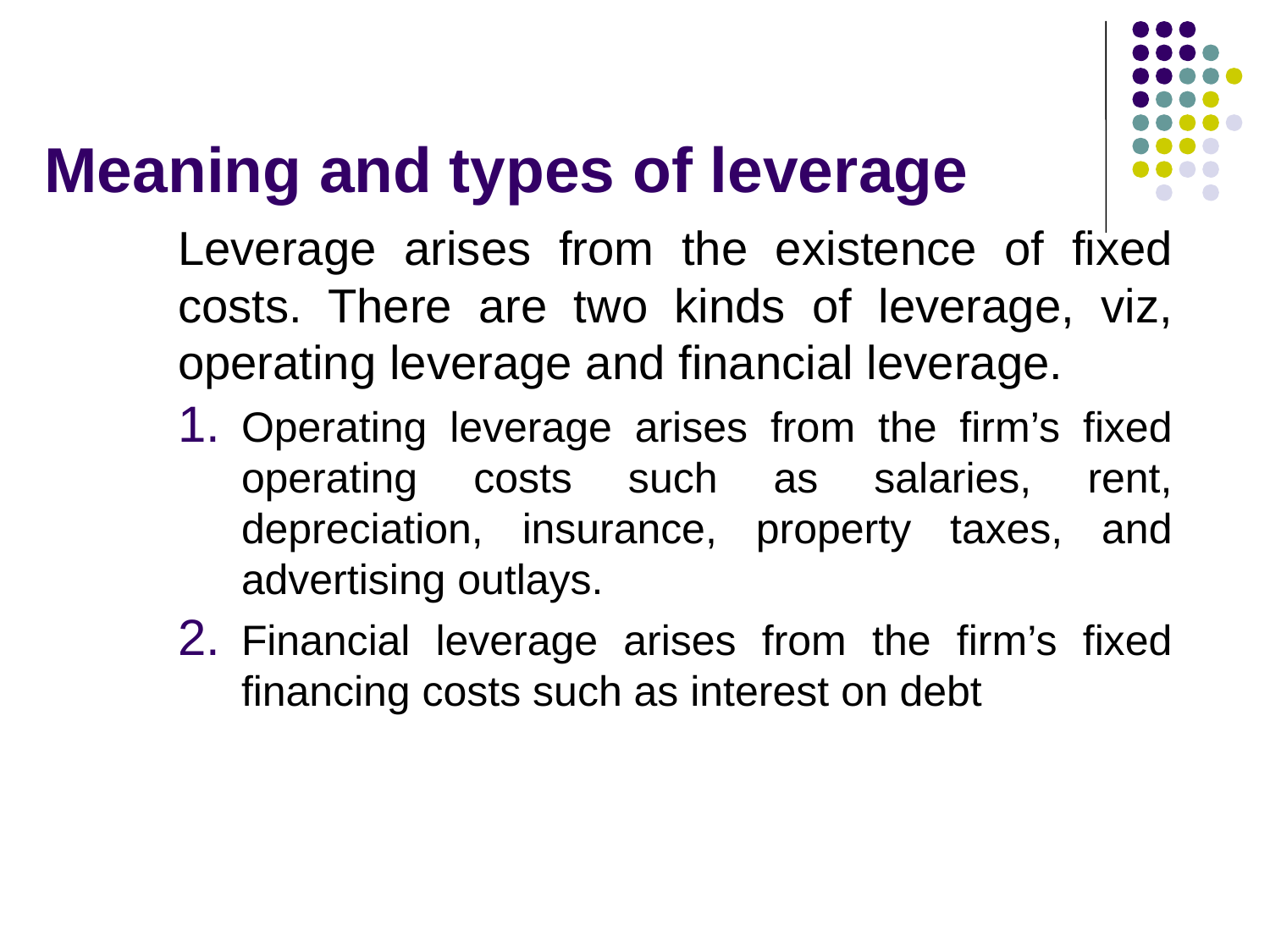

# Meaning and types of leverage
Leverage arises from the existence of fixed costs. There are two kinds of leverage, viz, operating leverage and financial leverage.
Operating leverage arises from the firm’s fixed operating costs such as salaries, rent, depreciation, insurance, property taxes, and advertising outlays.
Financial leverage arises from the firm’s fixed financing costs such as interest on debt